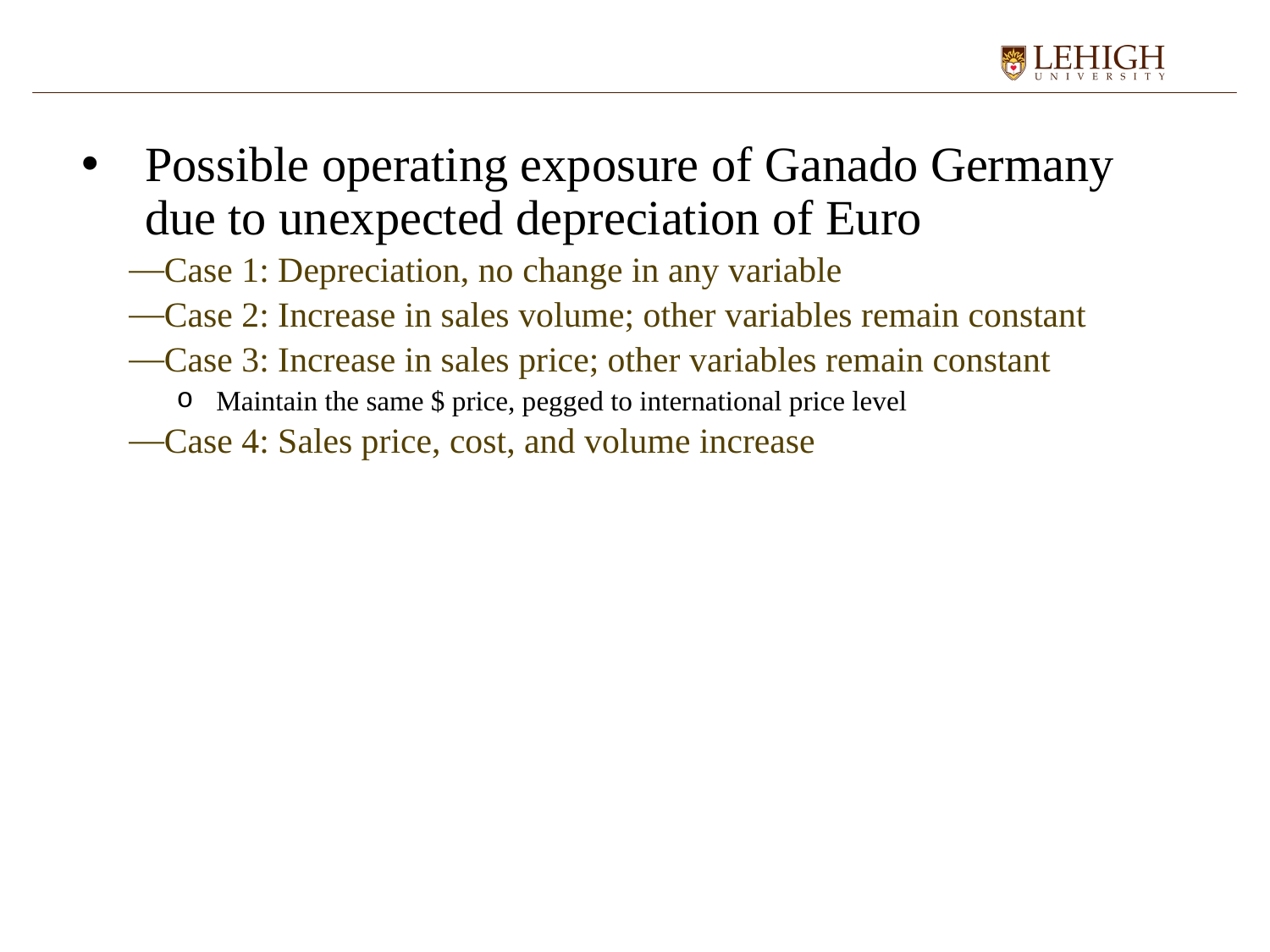

Possible operating exposure of Ganado Germany due to unexpected depreciation of Euro
Case 1: Depreciation, no change in any variable
Case 2: Increase in sales volume; other variables remain constant
Case 3: Increase in sales price; other variables remain constant
Maintain the same $ price, pegged to international price level
Case 4: Sales price, cost, and volume increase